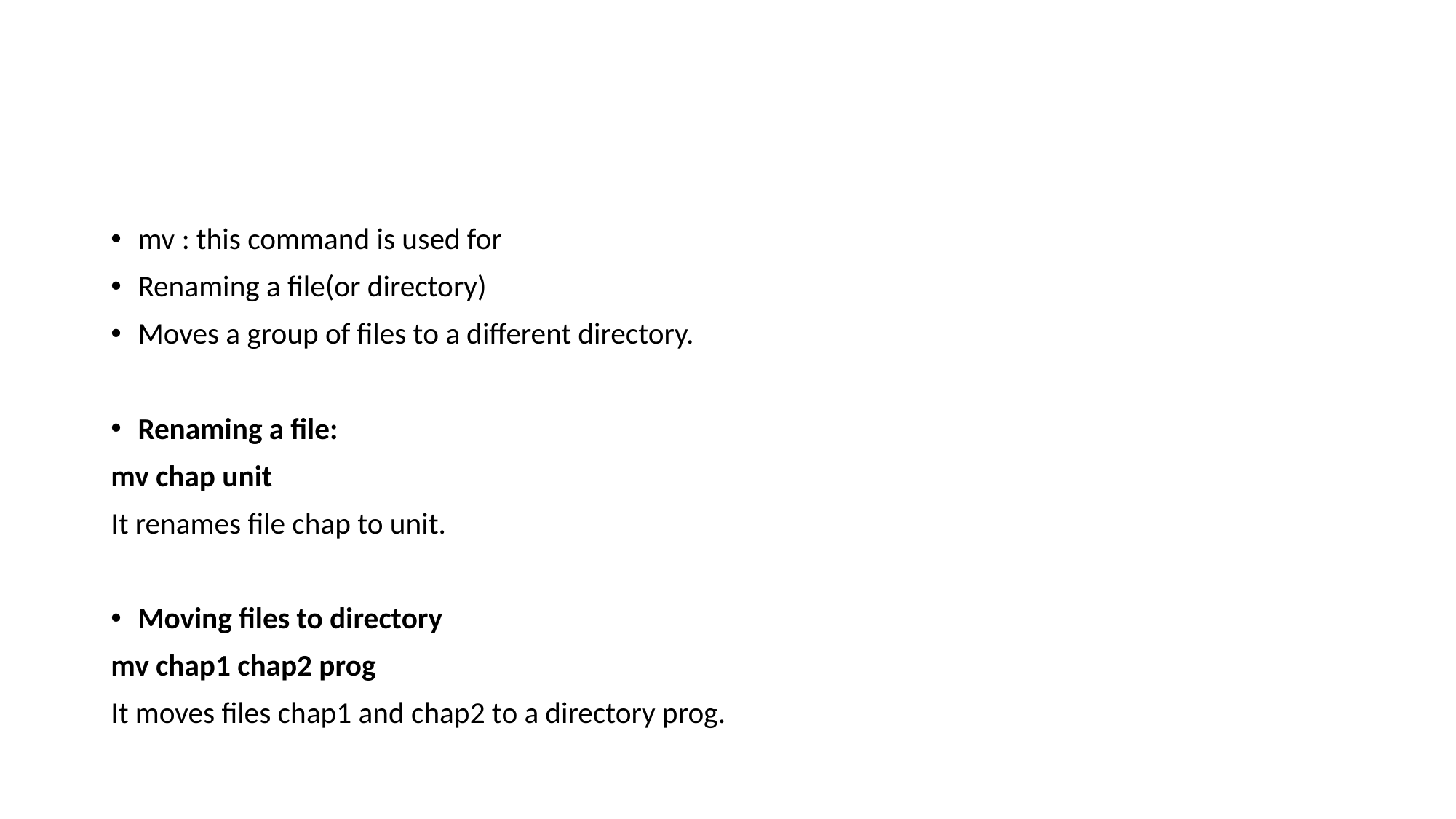

#
mv : this command is used for
Renaming a file(or directory)
Moves a group of files to a different directory.

Renaming a file:
mv chap unit
It renames file chap to unit.

Moving files to directory
mv chap1 chap2 prog
It moves files chap1 and chap2 to a directory prog.